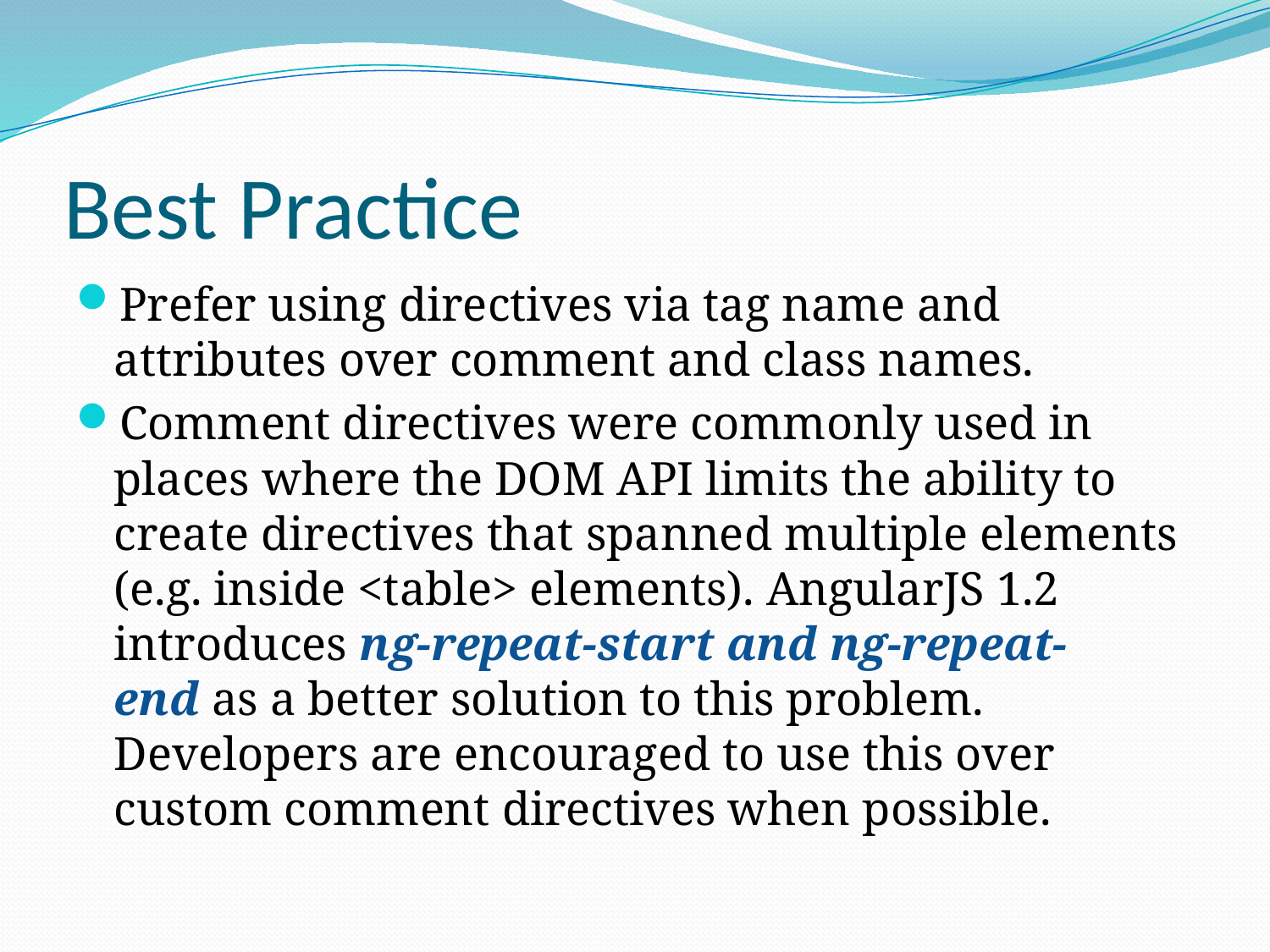

# Best Practice
Prefer using directives via tag name and attributes over comment and class names.
Comment directives were commonly used in places where the DOM API limits the ability to create directives that spanned multiple elements (e.g. inside <table> elements). AngularJS 1.2 introduces ng-repeat-start and ng-repeat-end as a better solution to this problem. Developers are encouraged to use this over custom comment directives when possible.